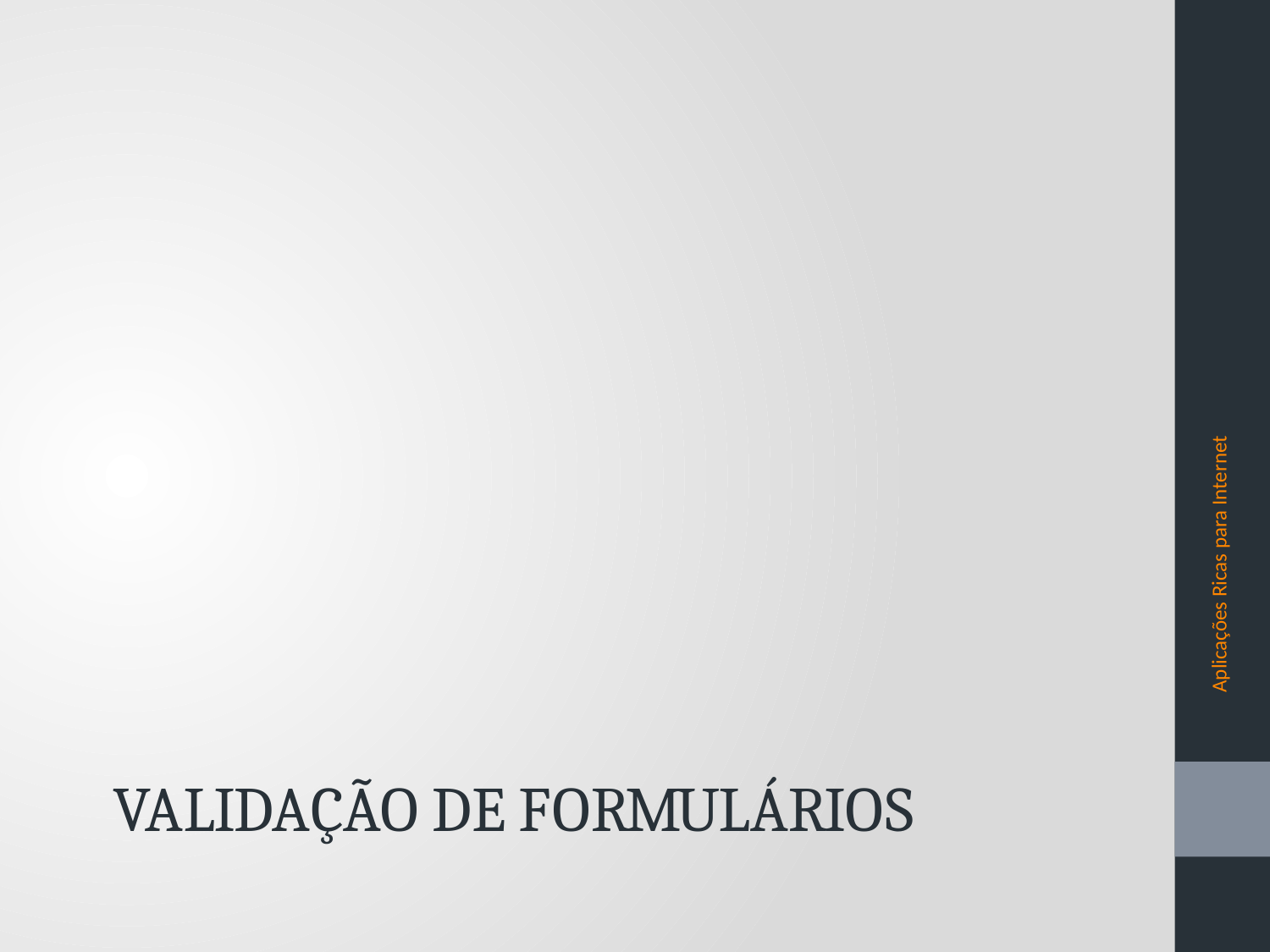

Aplicações Ricas para Internet
# Validação de Formulários